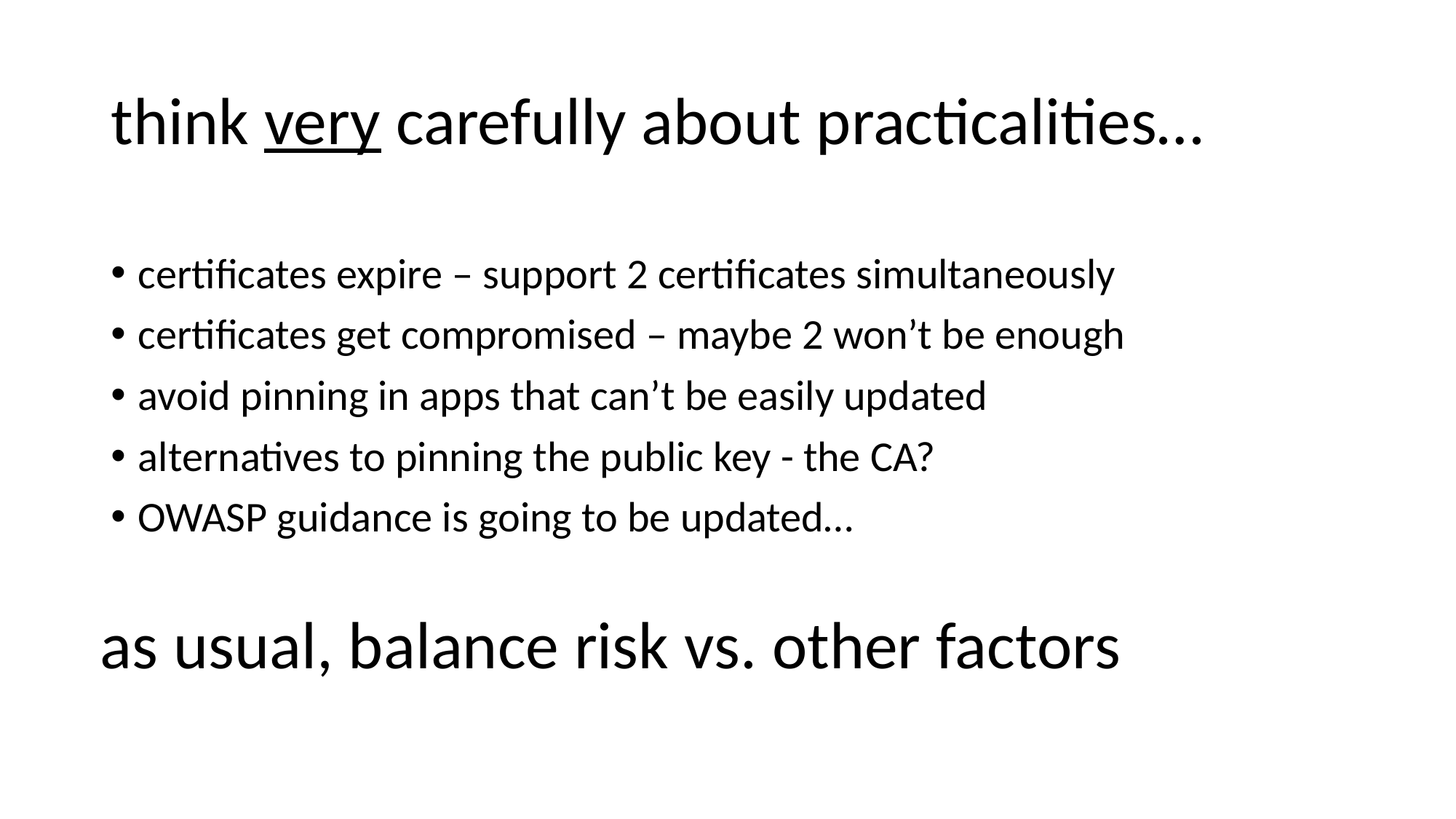

# think very carefully about practicalities…
certificates expire – support 2 certificates simultaneously
certificates get compromised – maybe 2 won’t be enough
avoid pinning in apps that can’t be easily updated
alternatives to pinning the public key - the CA?
OWASP guidance is going to be updated…

as usual, balance risk vs. other factors